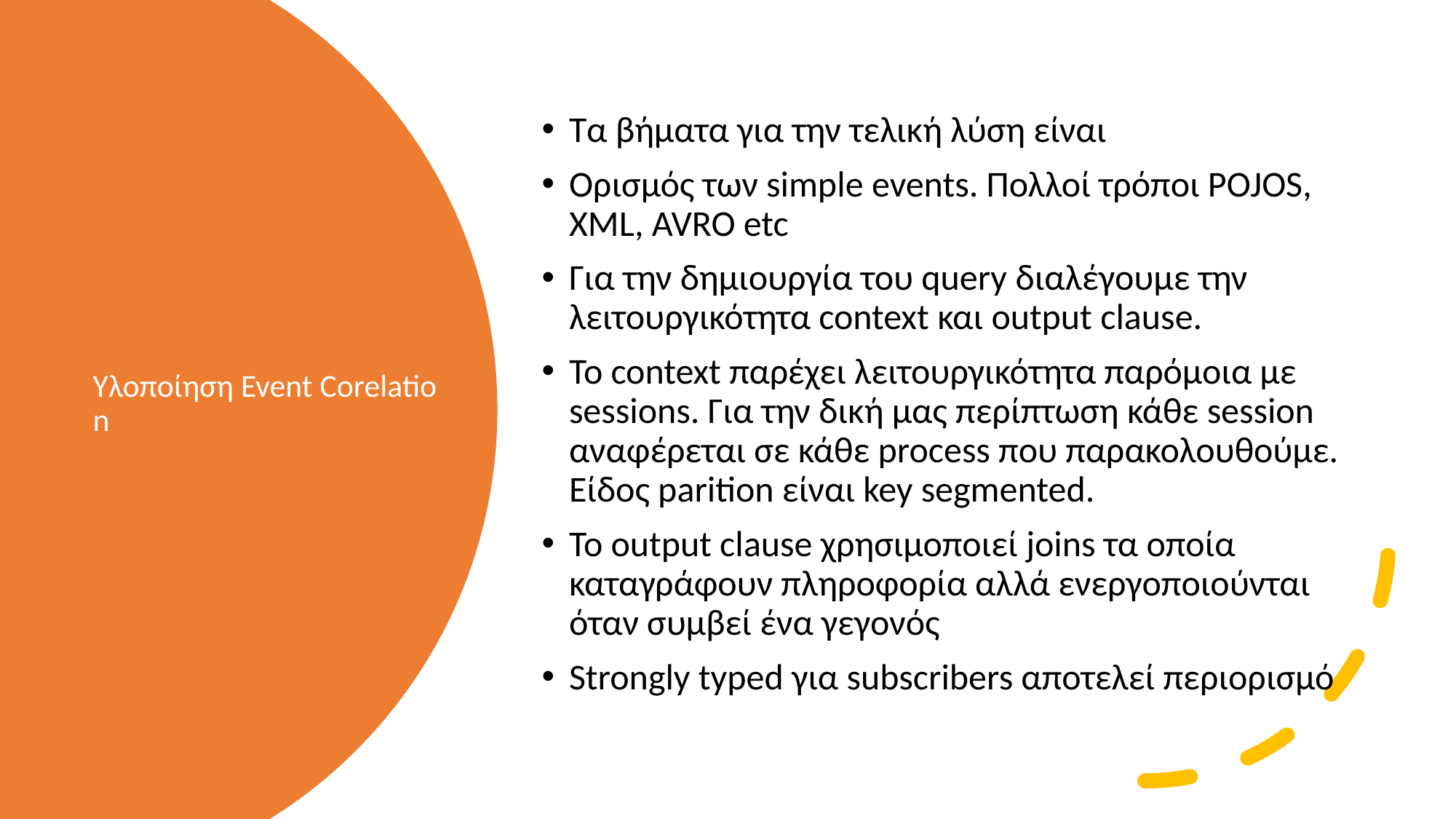

Τα βήματα για την τελική λύση είναι
Ορισμός των simple events. Πολλοί τρόποι POJOS, XML, AVRO etc
Για την δημιουργία του query διαλέγουμε την λειτουργικότητα context και output clause.
Το context παρέχει λειτουργικότητα παρόμοια με sessions. Για την δική μας περίπτωση κάθε session αναφέρεται σε κάθε process που παρακολουθούμε. Είδος parition είναι key segmented.
Το output clause χρησιμοποιεί joins τα οποία καταγράφουν πληροφορία αλλά ενεργοποιούνται όταν συμβεί ένα γεγονός
Strongly typed για subscribers αποτελεί περιορισμό
# Υλοποίηση Event Corelation